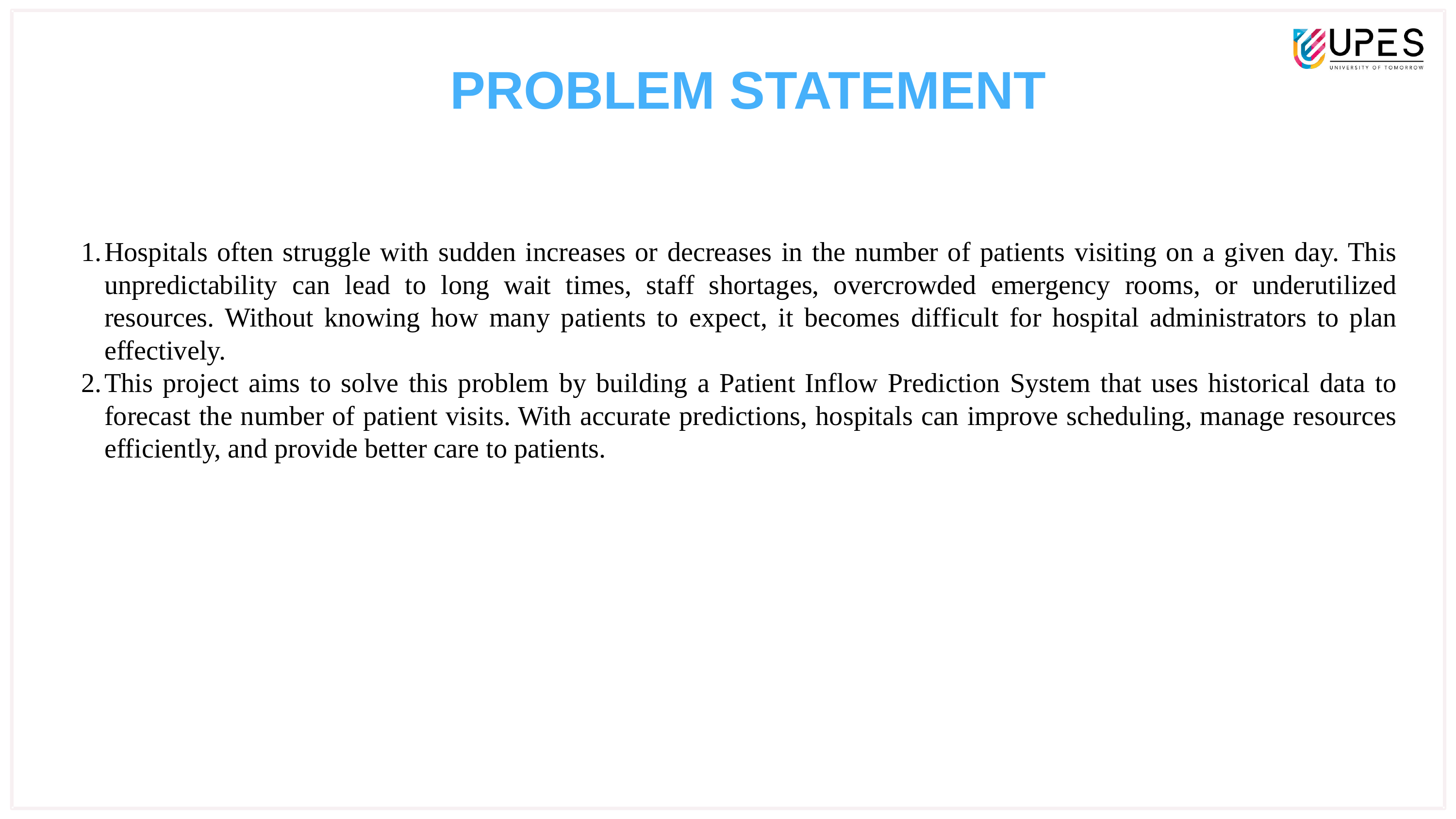

PROBLEM STATEMENT

Hospitals often struggle with sudden increases or decreases in the number of patients visiting on a given day. This unpredictability can lead to long wait times, staff shortages, overcrowded emergency rooms, or underutilized resources. Without knowing how many patients to expect, it becomes difficult for hospital administrators to plan effectively.
This project aims to solve this problem by building a Patient Inflow Prediction System that uses historical data to forecast the number of patient visits. With accurate predictions, hospitals can improve scheduling, manage resources efficiently, and provide better care to patients.